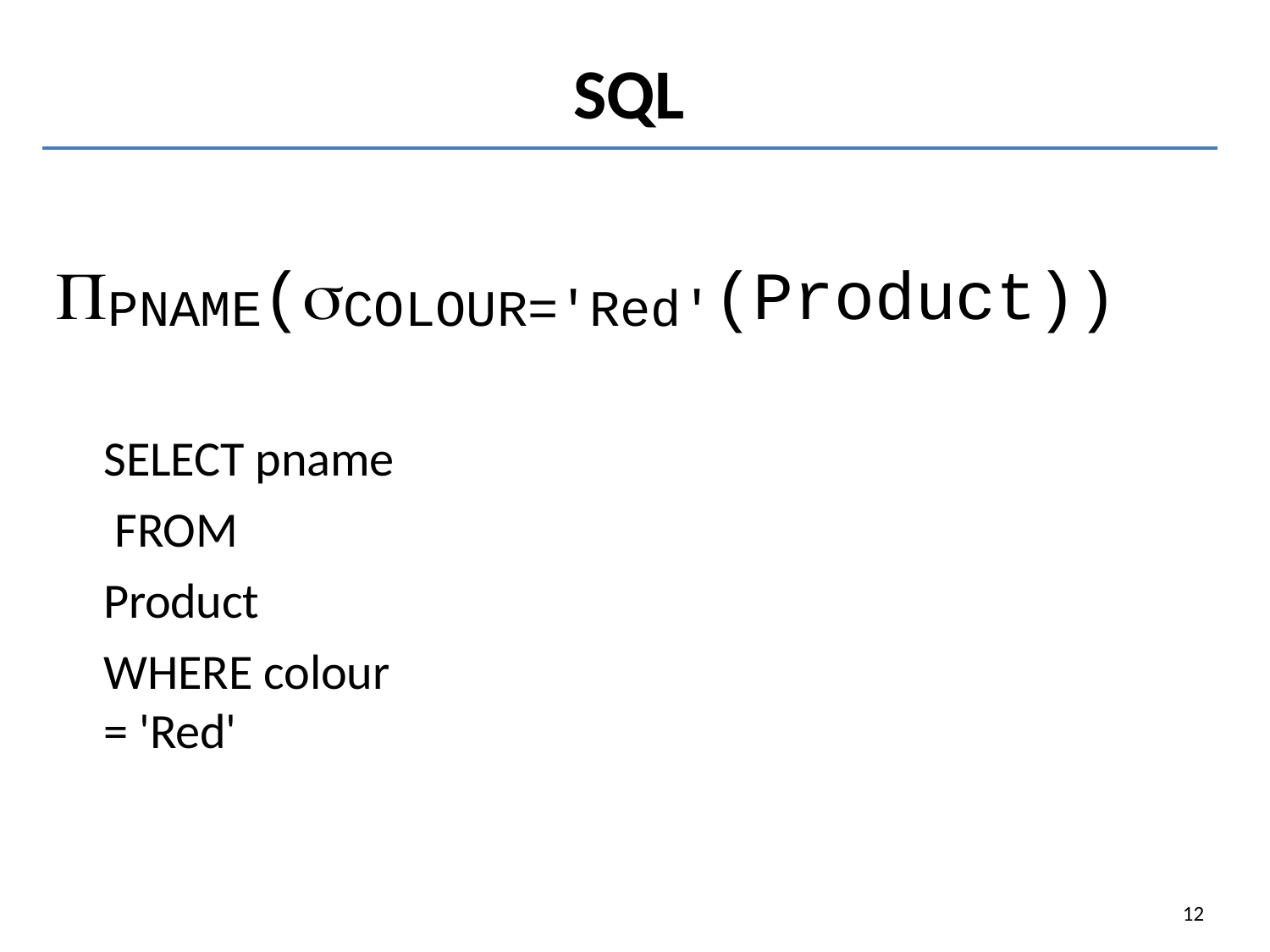

# SQL
ΠPNAME(σCOLOUR='Red'(Product))
SELECT pname  FROM Product
WHERE colour = 'Red'
12